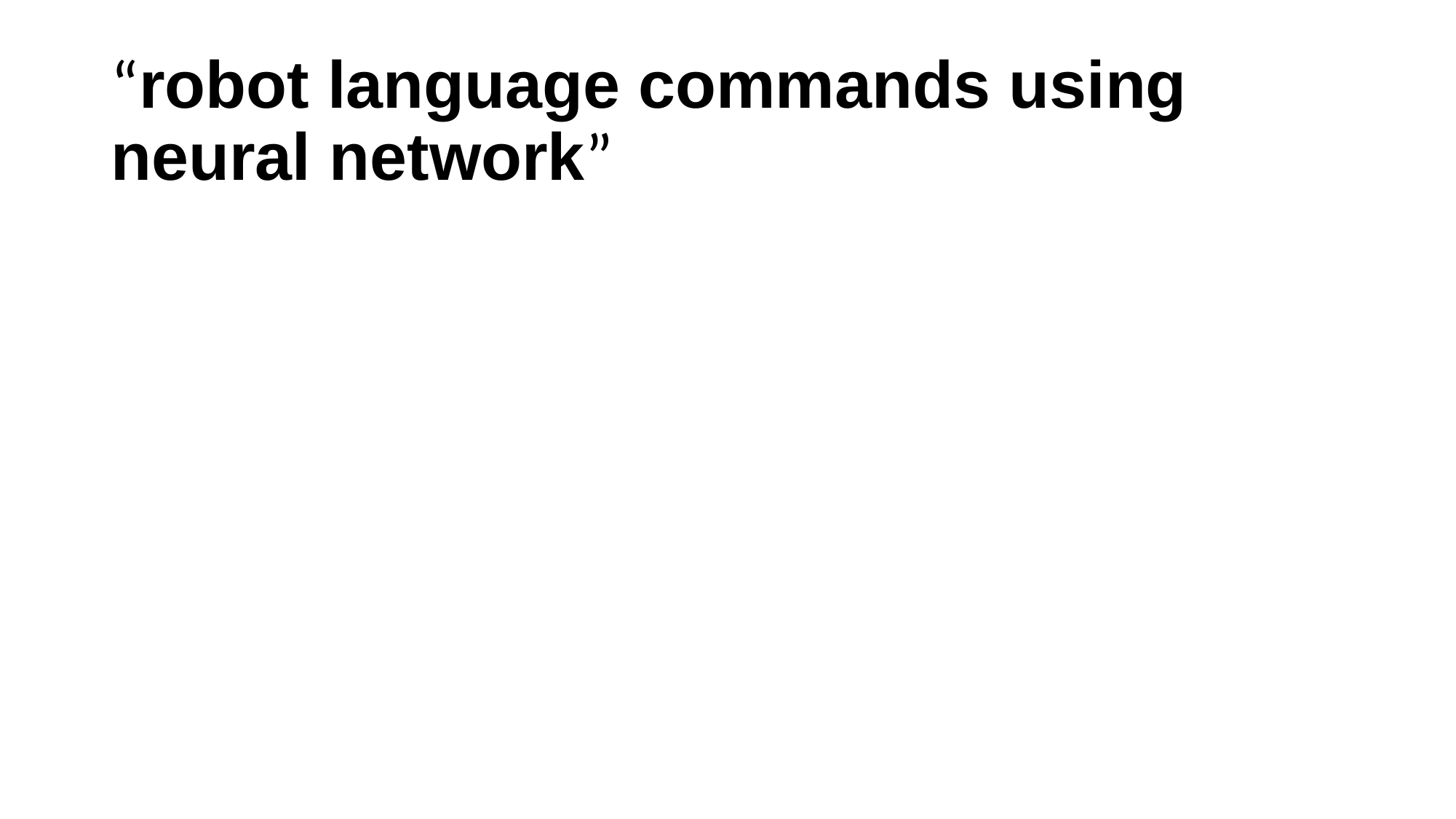

# “robot language commands using neural network”